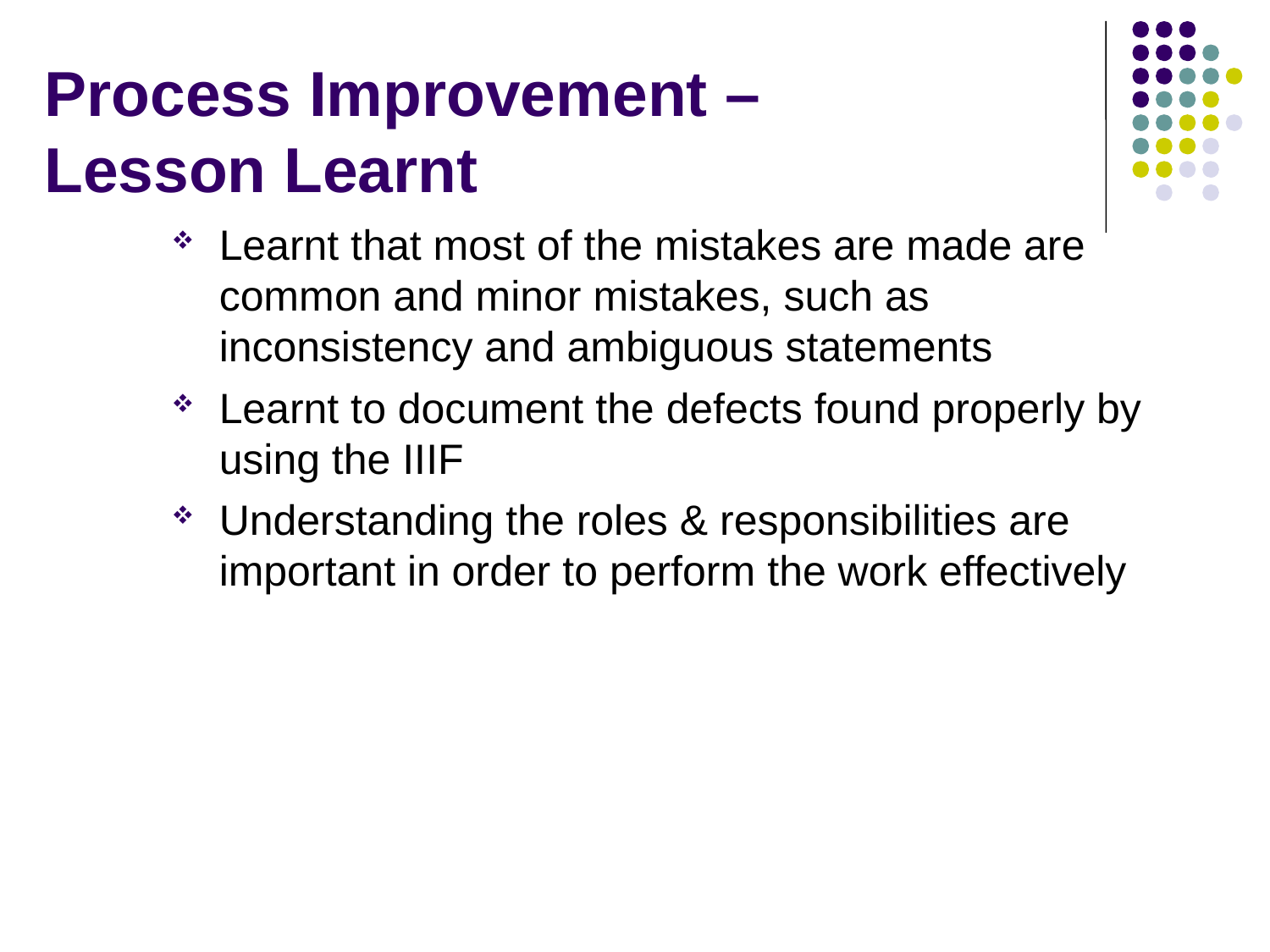

# Process Improvement – Lesson Learnt
Learnt that most of the mistakes are made are common and minor mistakes, such as inconsistency and ambiguous statements
Learnt to document the defects found properly by using the IIIF
Understanding the roles & responsibilities are important in order to perform the work effectively